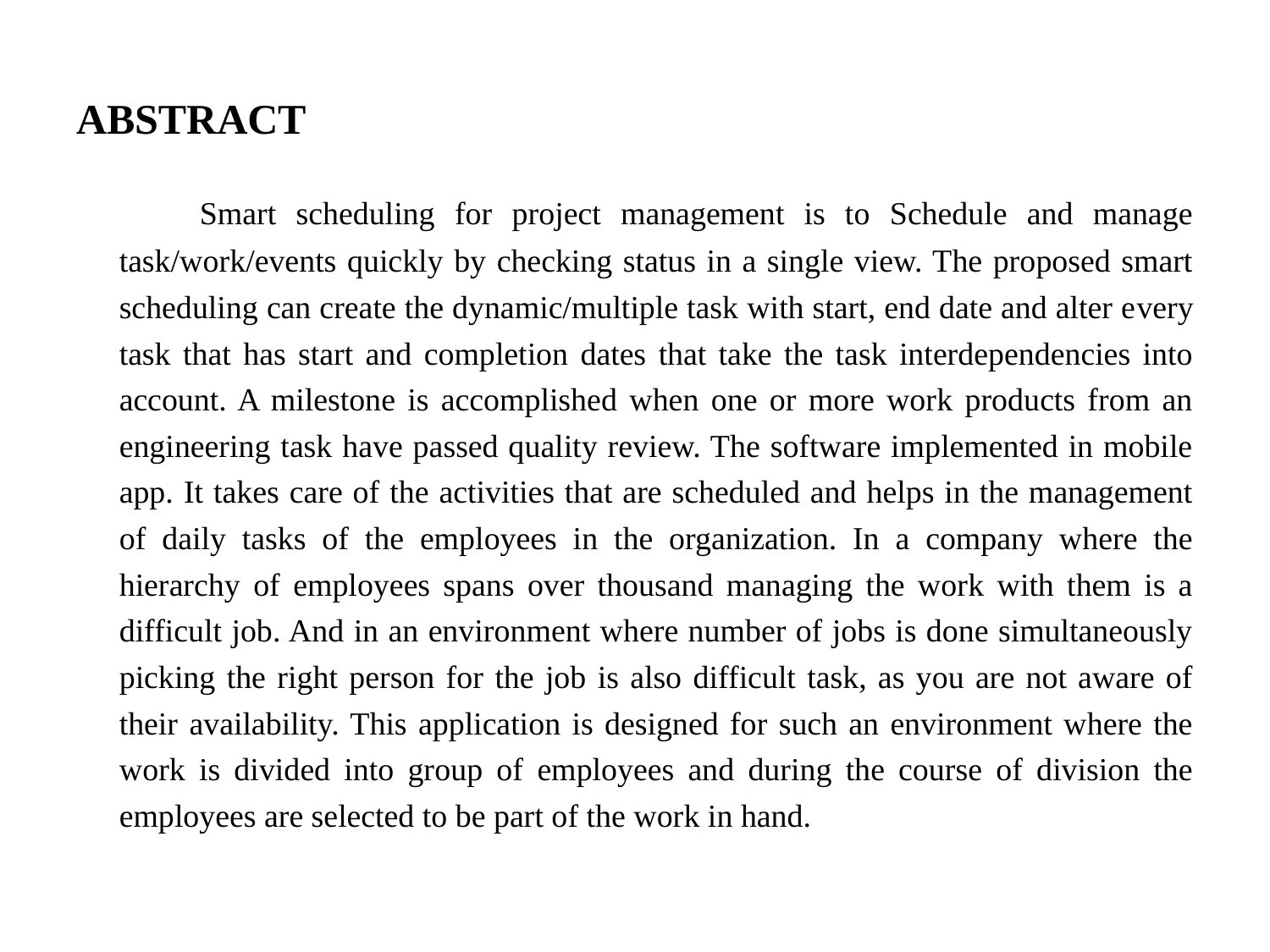

# ABSTRACT
      Smart scheduling for project management is to Schedule and manage task/work/events quickly by checking status in a single view. The proposed smart scheduling can create the dynamic/multiple task with start, end date and alter every task that has start and completion dates that take the task interdependencies into account. A milestone is accomplished when one or more work products from an engineering task have passed quality review. The software implemented in mobile app. It takes care of the activities that are scheduled and helps in the management of daily tasks of the employees in the organization. In a company where the hierarchy of employees spans over thousand managing the work with them is a difficult job. And in an environment where number of jobs is done simultaneously picking the right person for the job is also difficult task, as you are not aware of their availability. This application is designed for such an environment where the work is divided into group of employees and during the course of division the employees are selected to be part of the work in hand.